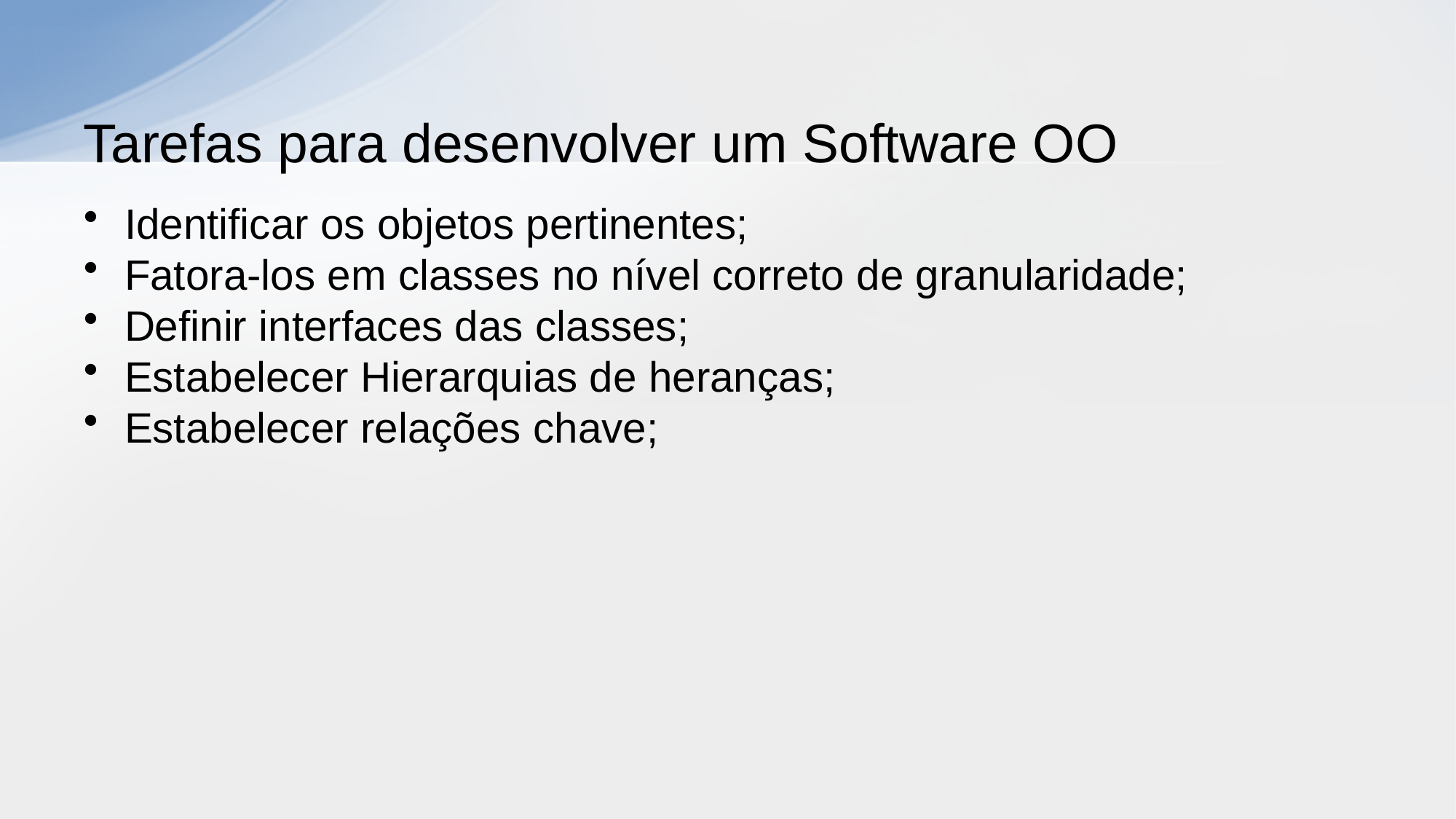

# Tarefas para desenvolver um Software OO
Identificar os objetos pertinentes;
Fatora-los em classes no nível correto de granularidade;
Definir interfaces das classes;
Estabelecer Hierarquias de heranças;
Estabelecer relações chave;